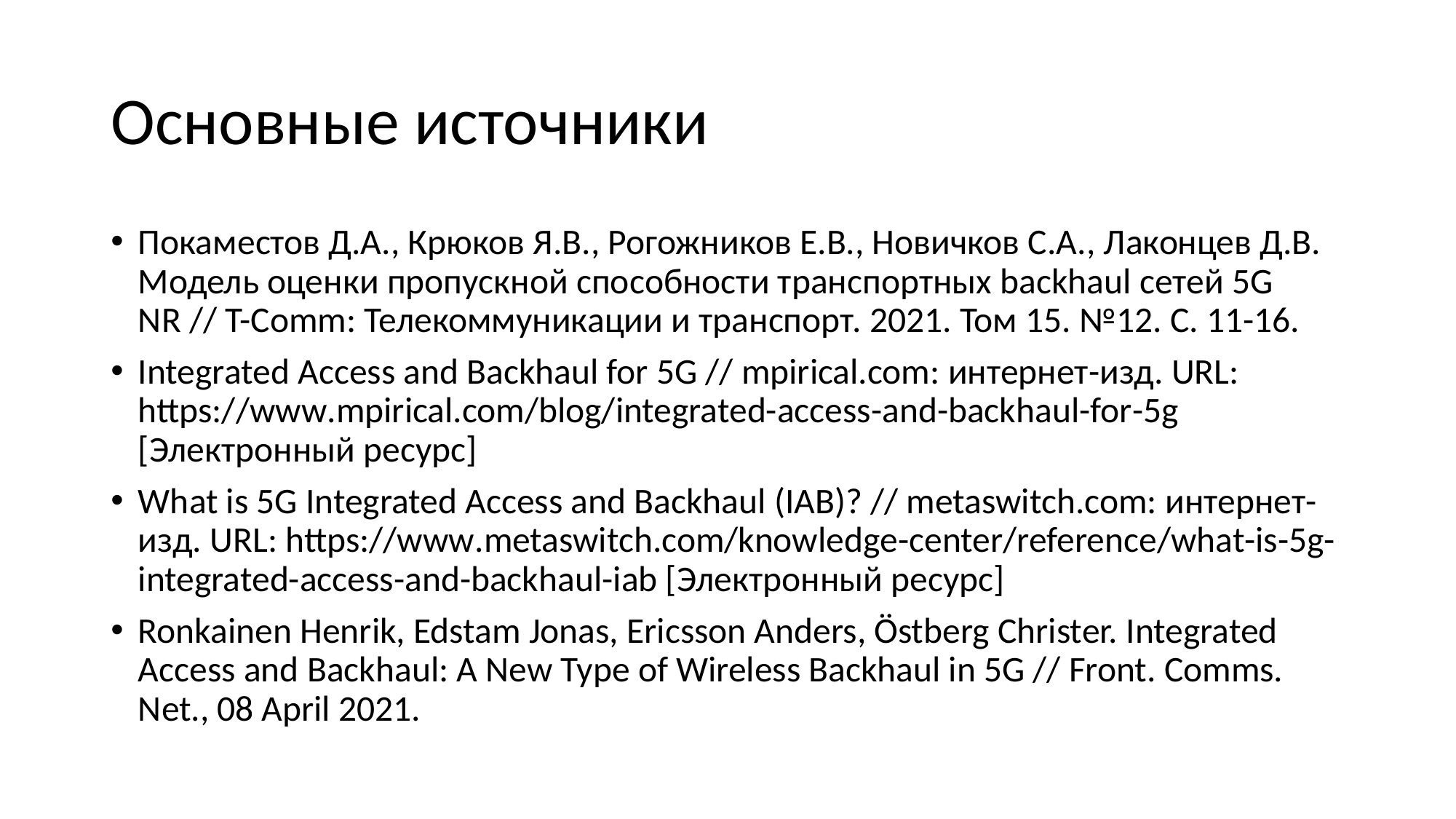

# Основные источники
Покаместов Д.А., Крюков Я.В., Рогожников Е.В., Новичков С.А., Лаконцев Д.В. Модель оценки пропускной способности транспортных backhaul сетей 5G NR // T-Comm: Телекоммуникации и транспорт. 2021. Том 15. №12. С. 11-16.
Integrated Access and Backhaul for 5G // mpirical.com: интернет-изд. URL: https://www.mpirical.com/blog/integrated-access-and-backhaul-for-5g [Электронный ресурс]
What is 5G Integrated Access and Backhaul (IAB)? // metaswitch.com: интернет-изд. URL: https://www.metaswitch.com/knowledge-center/reference/what-is-5g-integrated-access-and-backhaul-iab [Электронный ресурс]
Ronkainen Henrik, Edstam Jonas, Ericsson Anders, Östberg Christer. Integrated Access and Backhaul: A New Type of Wireless Backhaul in 5G // Front. Comms. Net., 08 April 2021.